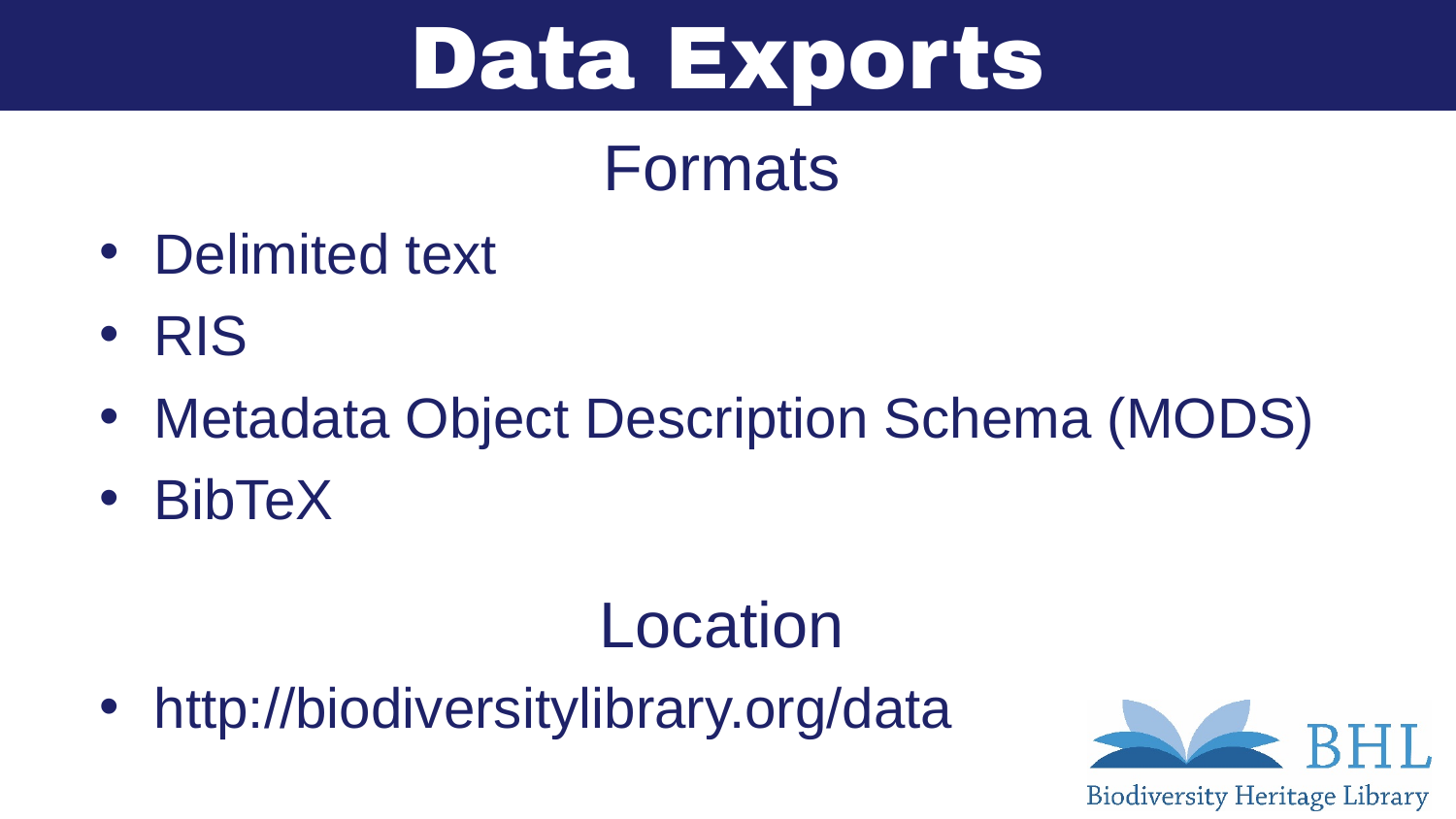

# Data Exports
Formats
Delimited text
RIS
Metadata Object Description Schema (MODS)
BibTeX

Location
http://biodiversitylibrary.org/data